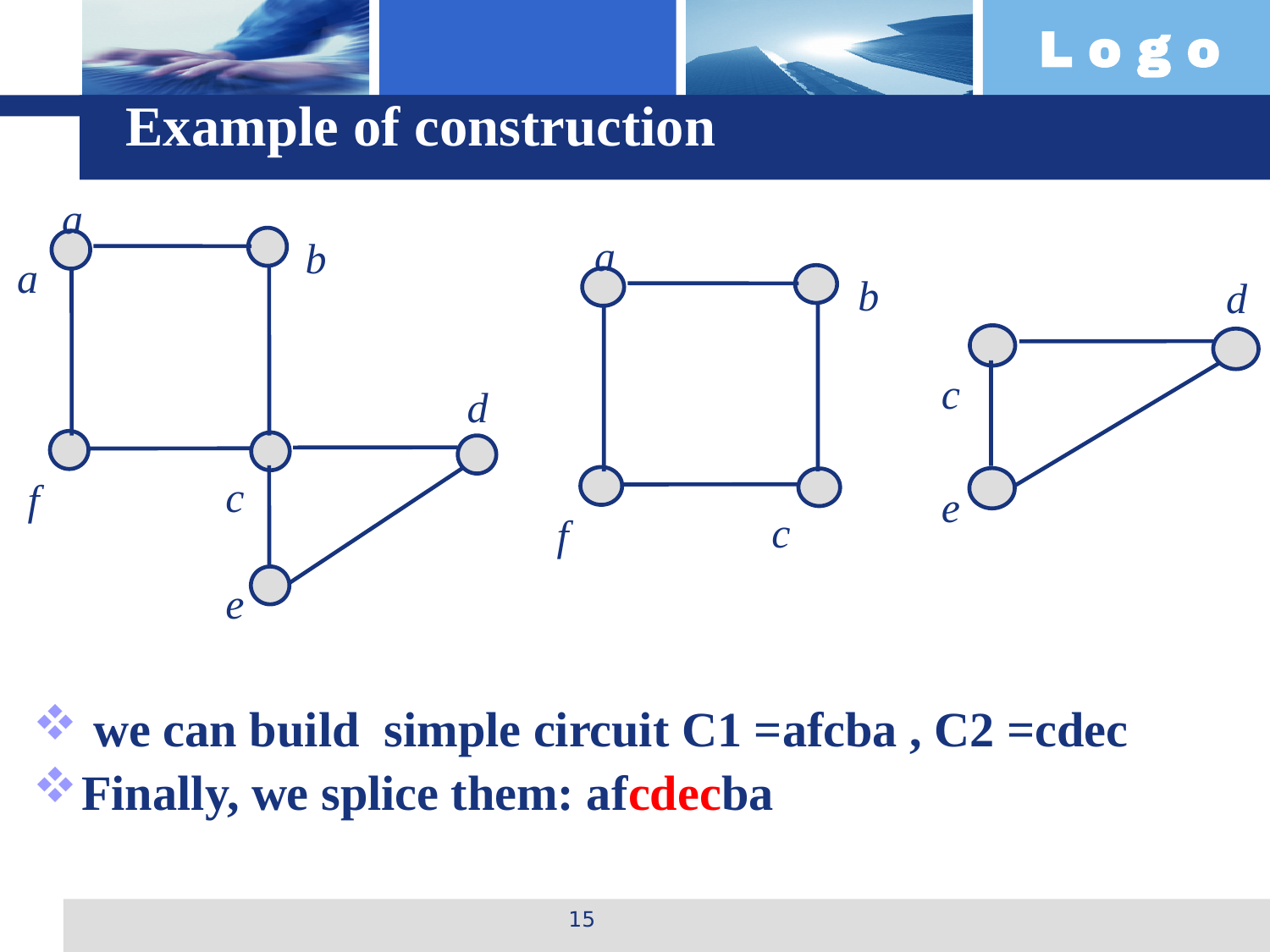

# Example of construction
a
b

a

d

c

f

e
a
b

c
f
d

c

e
 we can build  simple circuit C1 =afcba , C2 =cdec
Finally, we splice them: afcdecba
15